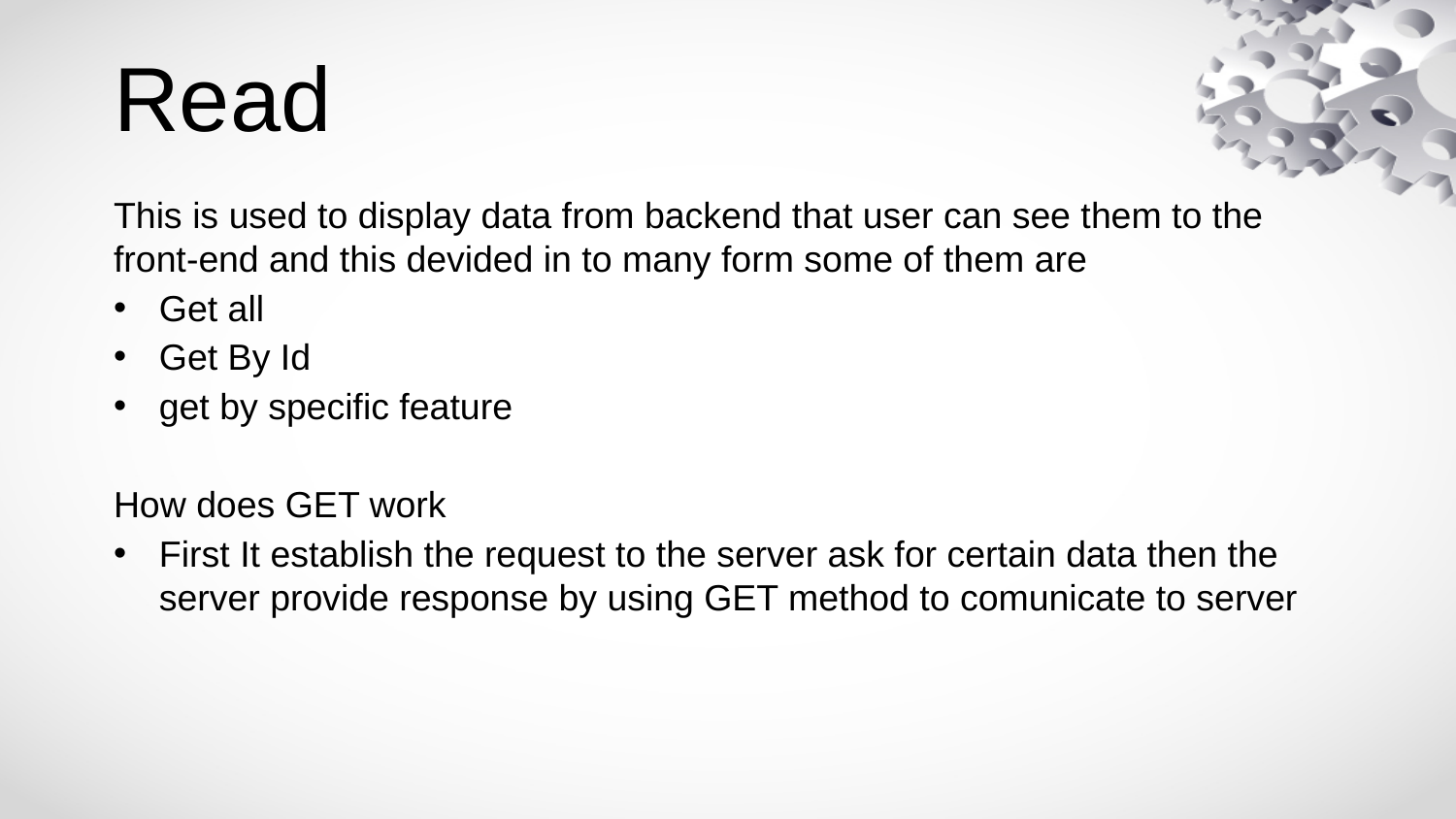

# Read
This is used to display data from backend that user can see them to the front-end and this devided in to many form some of them are
Get all
Get By Id
get by specific feature

How does GET work
First It establish the request to the server ask for certain data then the server provide response by using GET method to comunicate to server